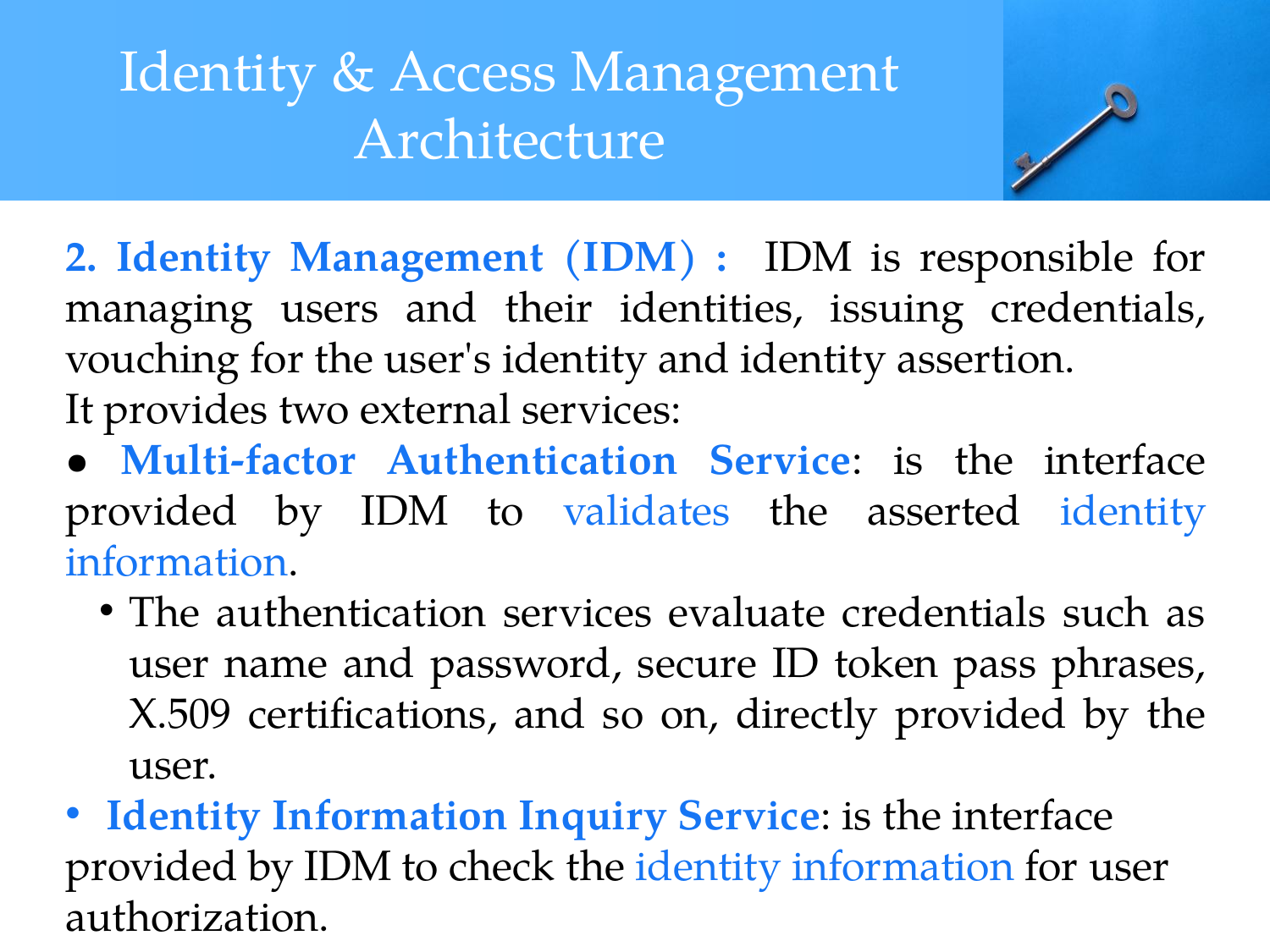

# Identity & Access Management Architecture
2. Identity Management (IDM) :  IDM is responsible for managing users and their identities, issuing credentials, vouching for the user's identity and identity assertion.
It provides two external services:
• Multi-factor Authentication Service: is the interface provided by IDM to validates the asserted identity information.
The authentication services evaluate credentials such as user name and password, secure ID token pass phrases, X.509 certifications, and so on, directly provided by the user.
 Identity Information Inquiry Service: is the interface
provided by IDM to check the identity information for user authorization.